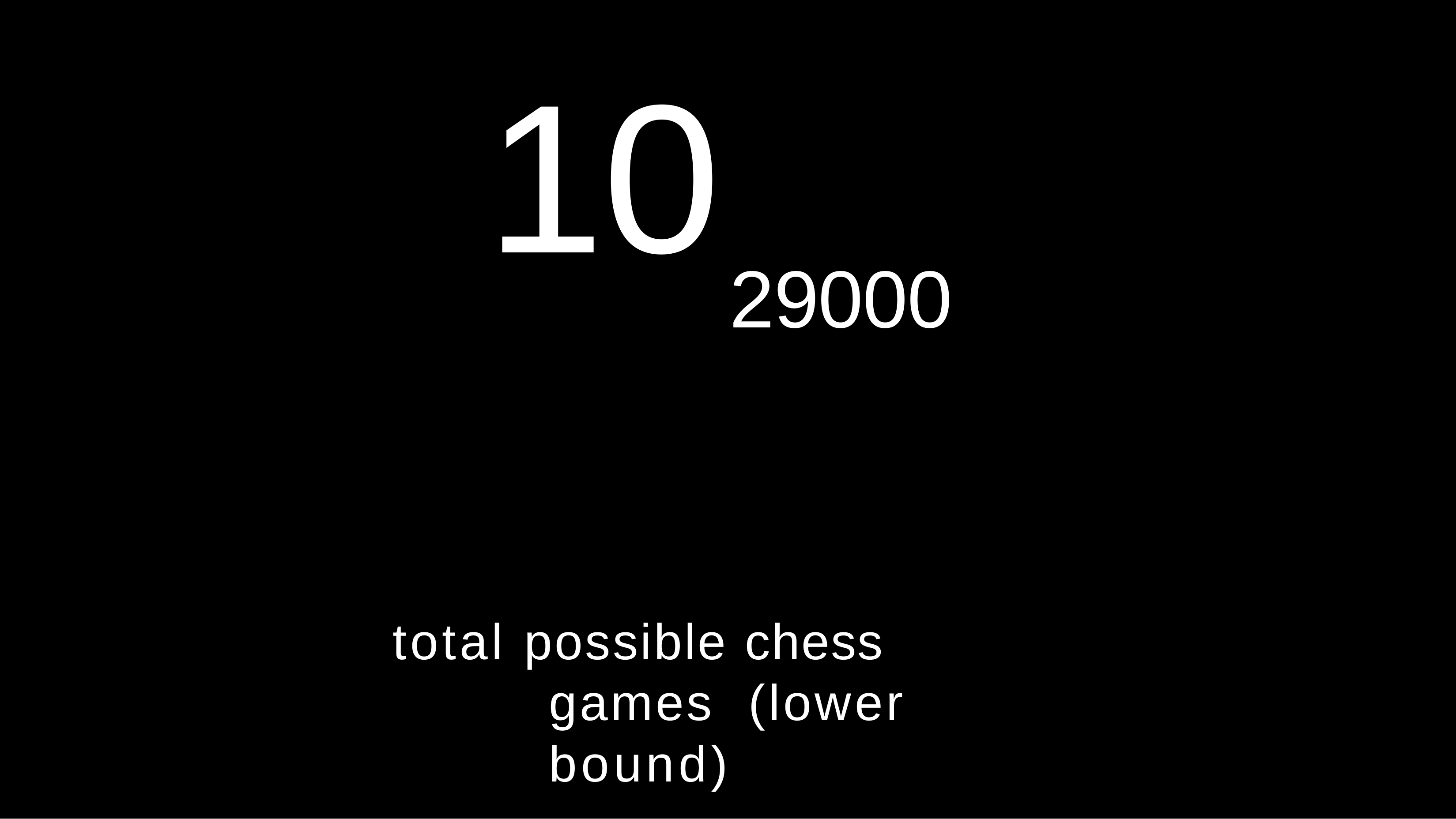

10
29000
total possible chess games  (lower bound)